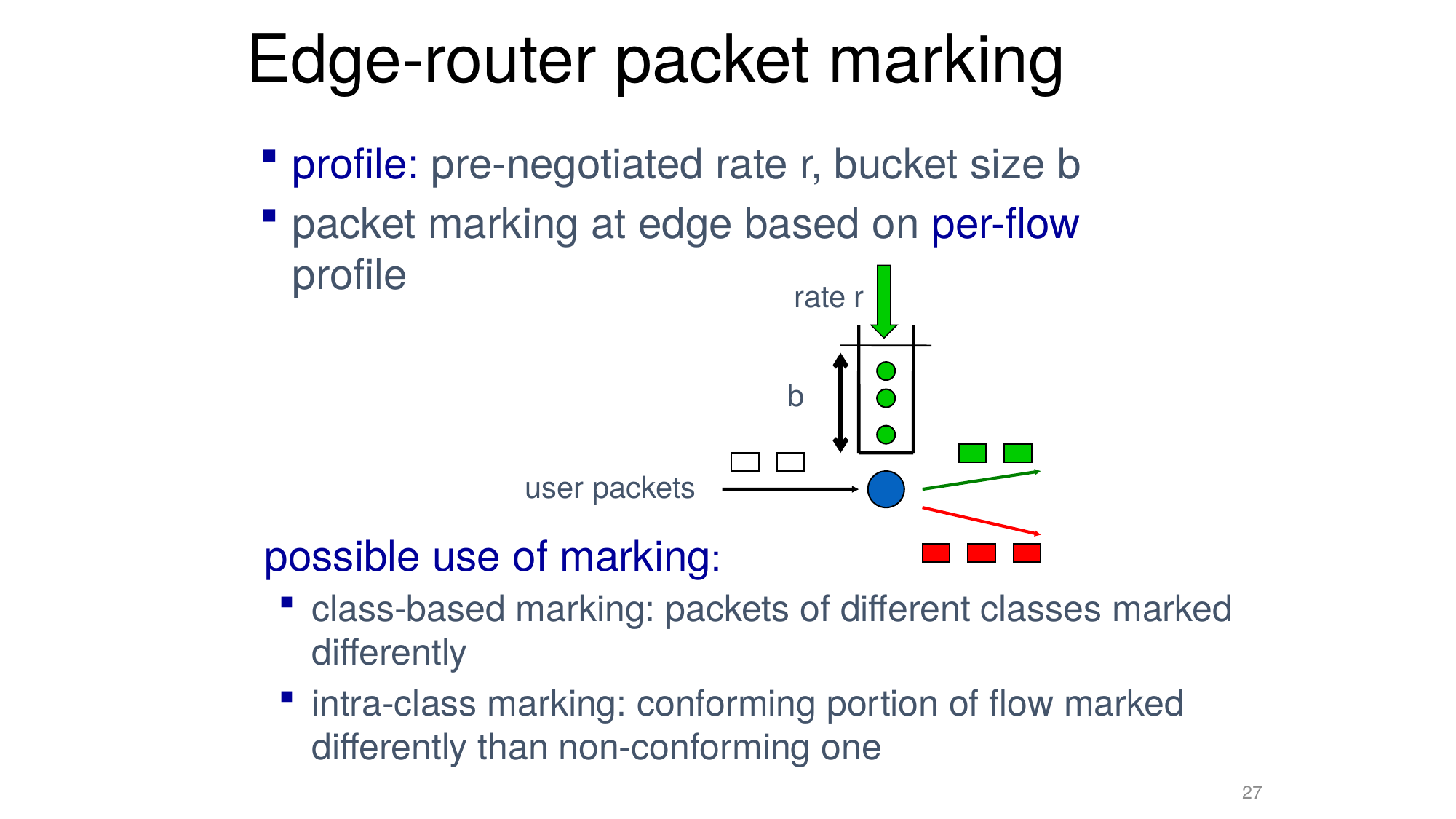

Edge-router packet marking
profile: pre-negotiated rate r, bucket size b
packet marking at edge based on per-flow profile

rate r

b

user packets

possible use of marking:

class-based marking: packets of different classes marked differently
intra-class marking: conforming portion of flow marked differently than non-conforming one
27